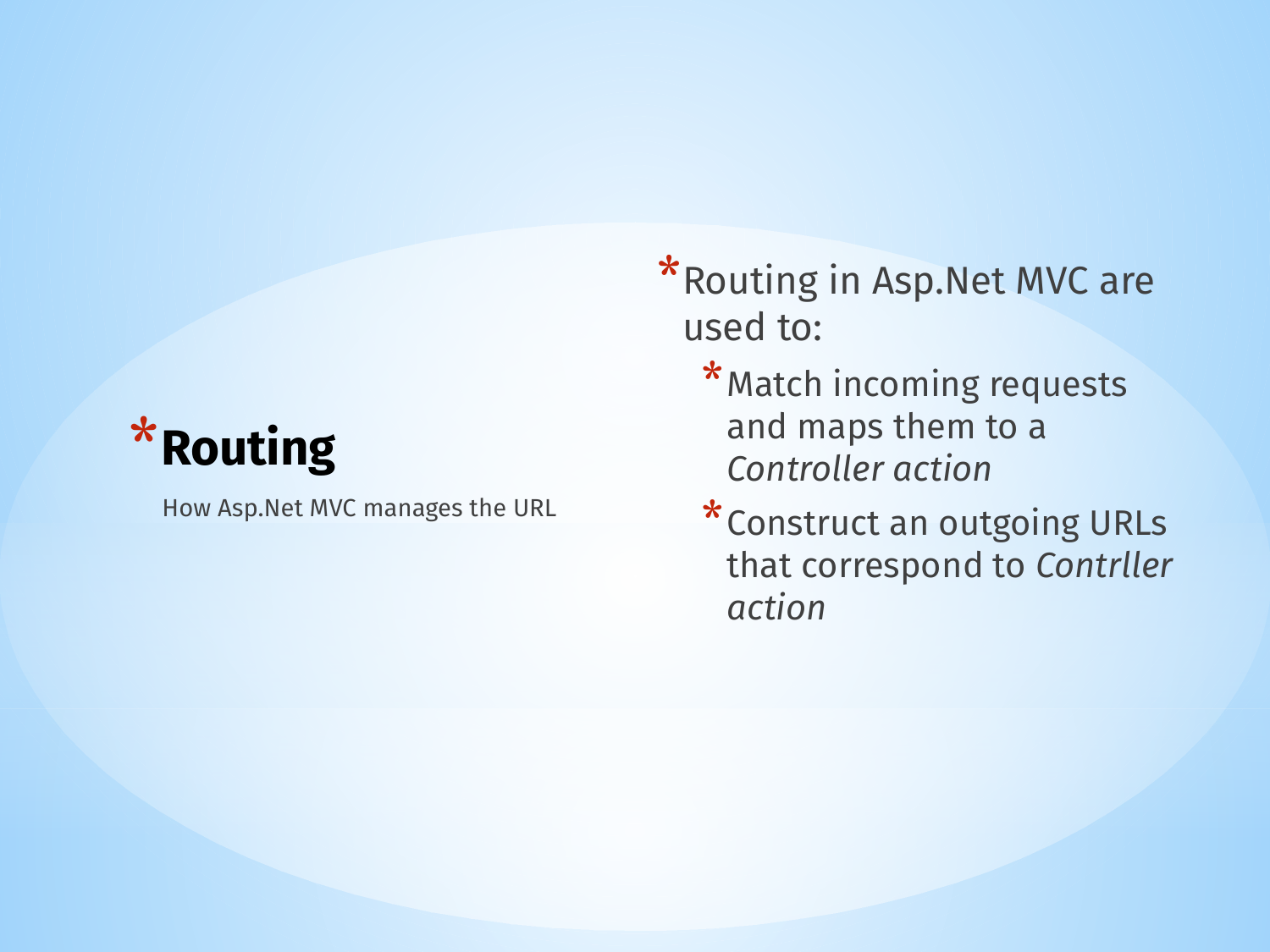

Routing in Asp.Net MVC are used to:
Match incoming requests and maps them to a Controller action
Construct an outgoing URLs that correspond to Contrller action
# Routing
How Asp.Net MVC manages the URL